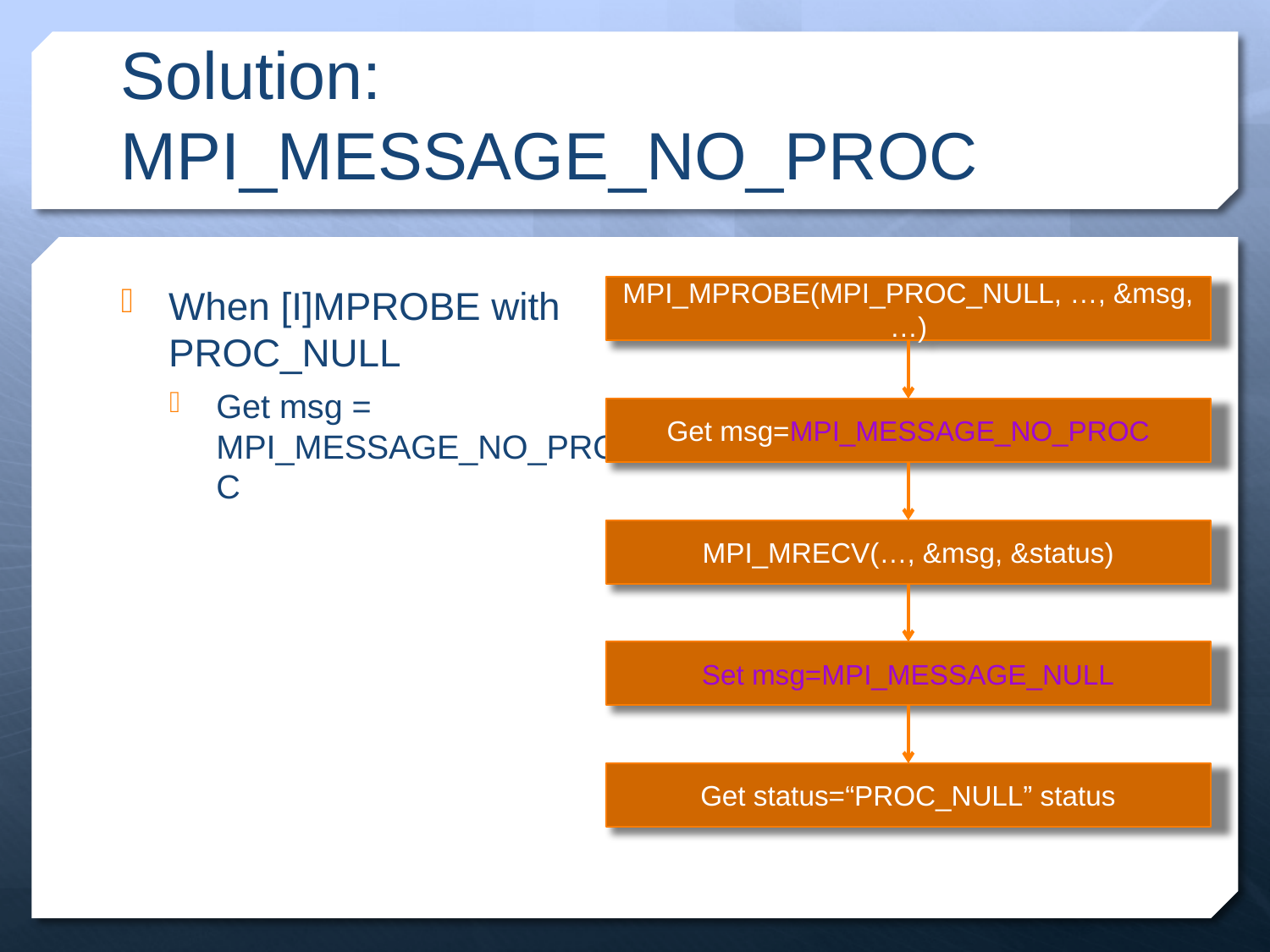

# Solution: MPI_MESSAGE_NO_PROC
When [I]MPROBE with PROC_NULL
Get msg = MPI_MESSAGE_NO_PROC
MPI_MPROBE(MPI_PROC_NULL, …, &msg, …)
Get msg=MPI_MESSAGE_NO_PROC
MPI_MRECV(…, &msg, &status)
Set msg=MPI_MESSAGE_NULL
Get status=“PROC_NULL” status